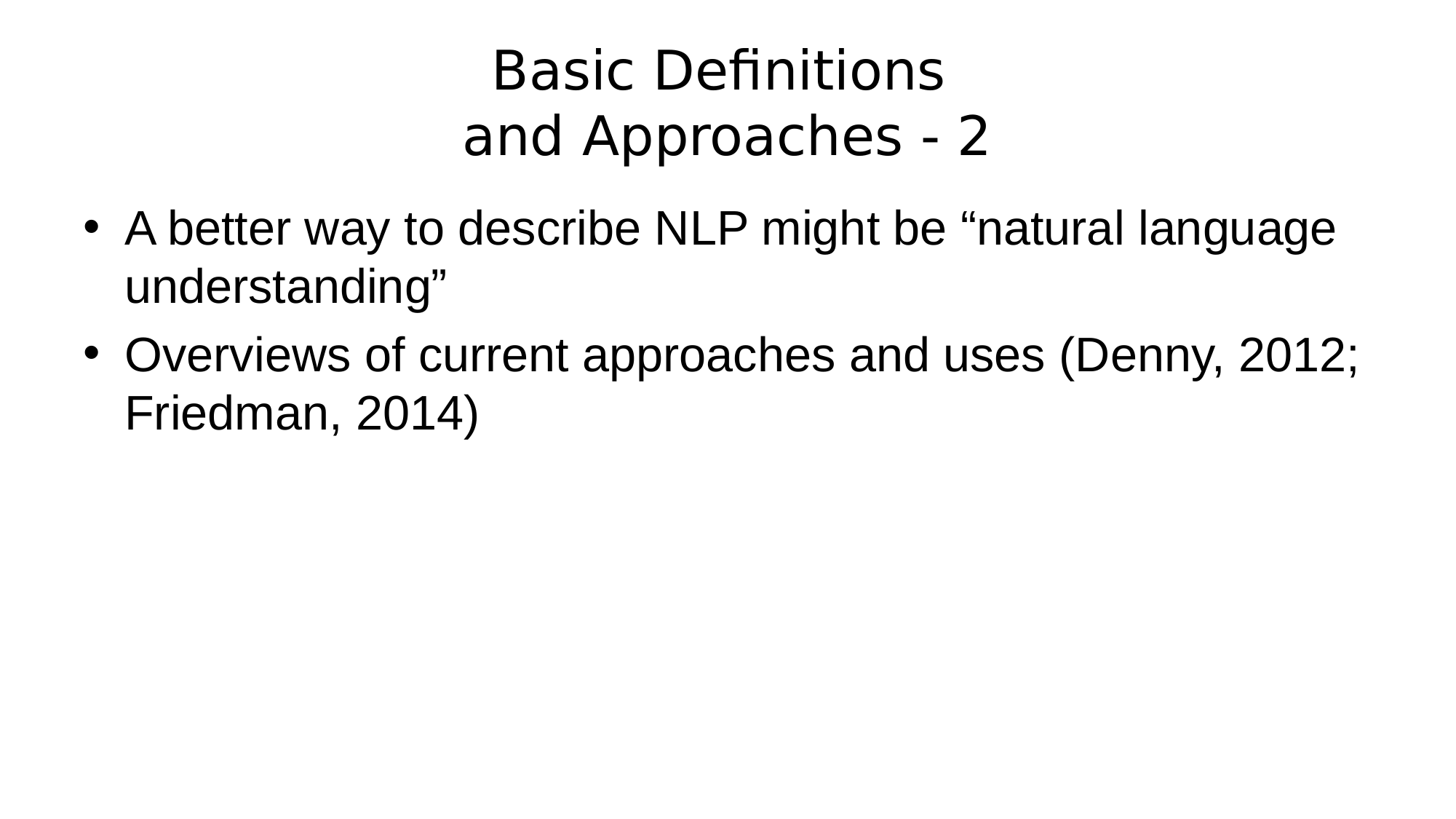

# Basic Definitions and Approaches - 2
A better way to describe NLP might be “natural language understanding”
Overviews of current approaches and uses (Denny, 2012; Friedman, 2014)